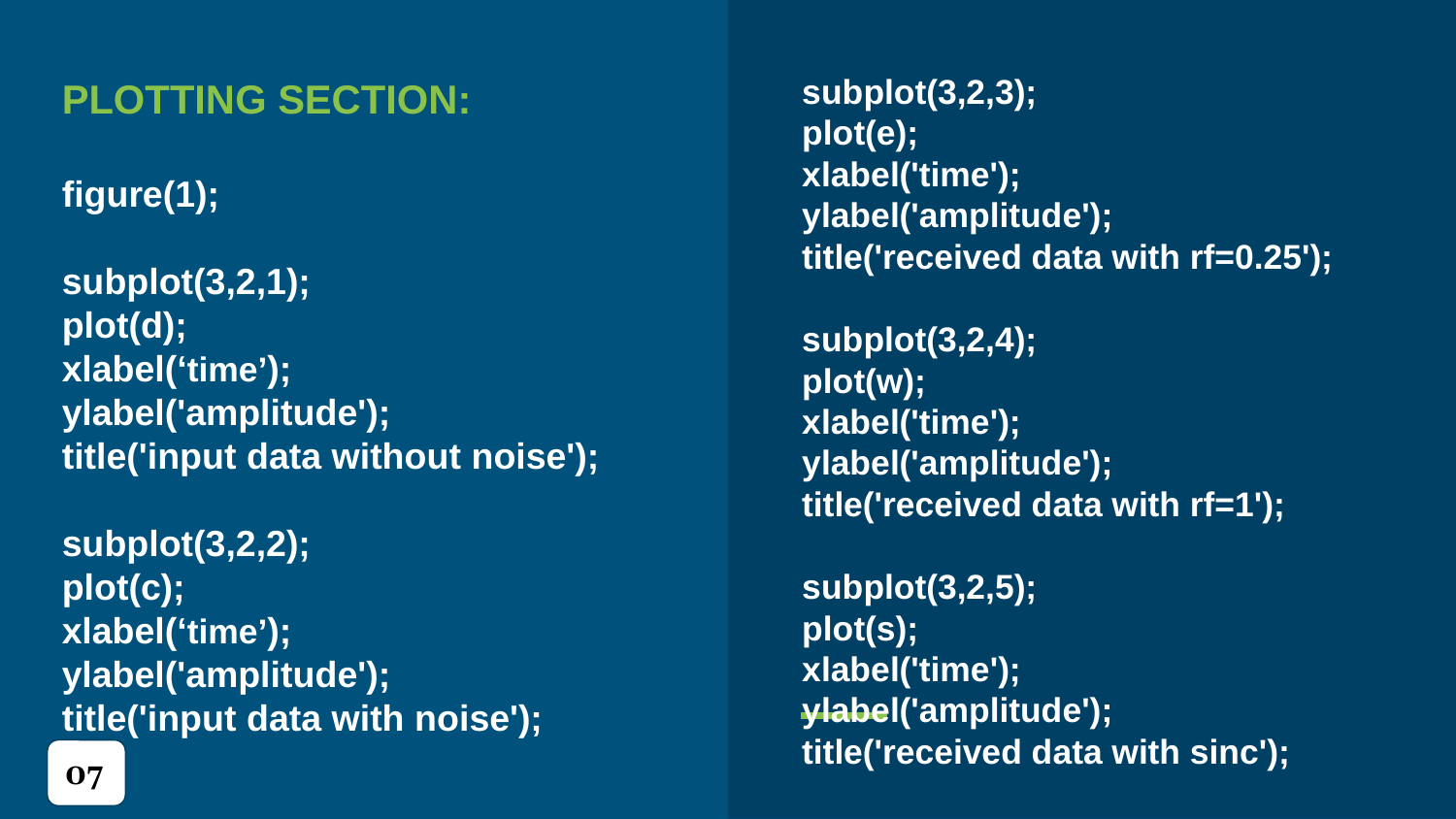

subplot(3,2,3);
plot(e);
xlabel('time');
ylabel('amplitude');
title('received data with rf=0.25');

subplot(3,2,4);
plot(w);
xlabel('time');
ylabel('amplitude');
title('received data with rf=1');

subplot(3,2,5);
plot(s);
xlabel('time');
ylabel('amplitude');
title('received data with sinc');

PLOTTING SECTION:

figure(1);

subplot(3,2,1);
plot(d);
xlabel(‘time’);
ylabel('amplitude');
title('input data without noise');

subplot(3,2,2);
plot(c);
xlabel(‘time’);
ylabel('amplitude');
title('input data with noise');

07